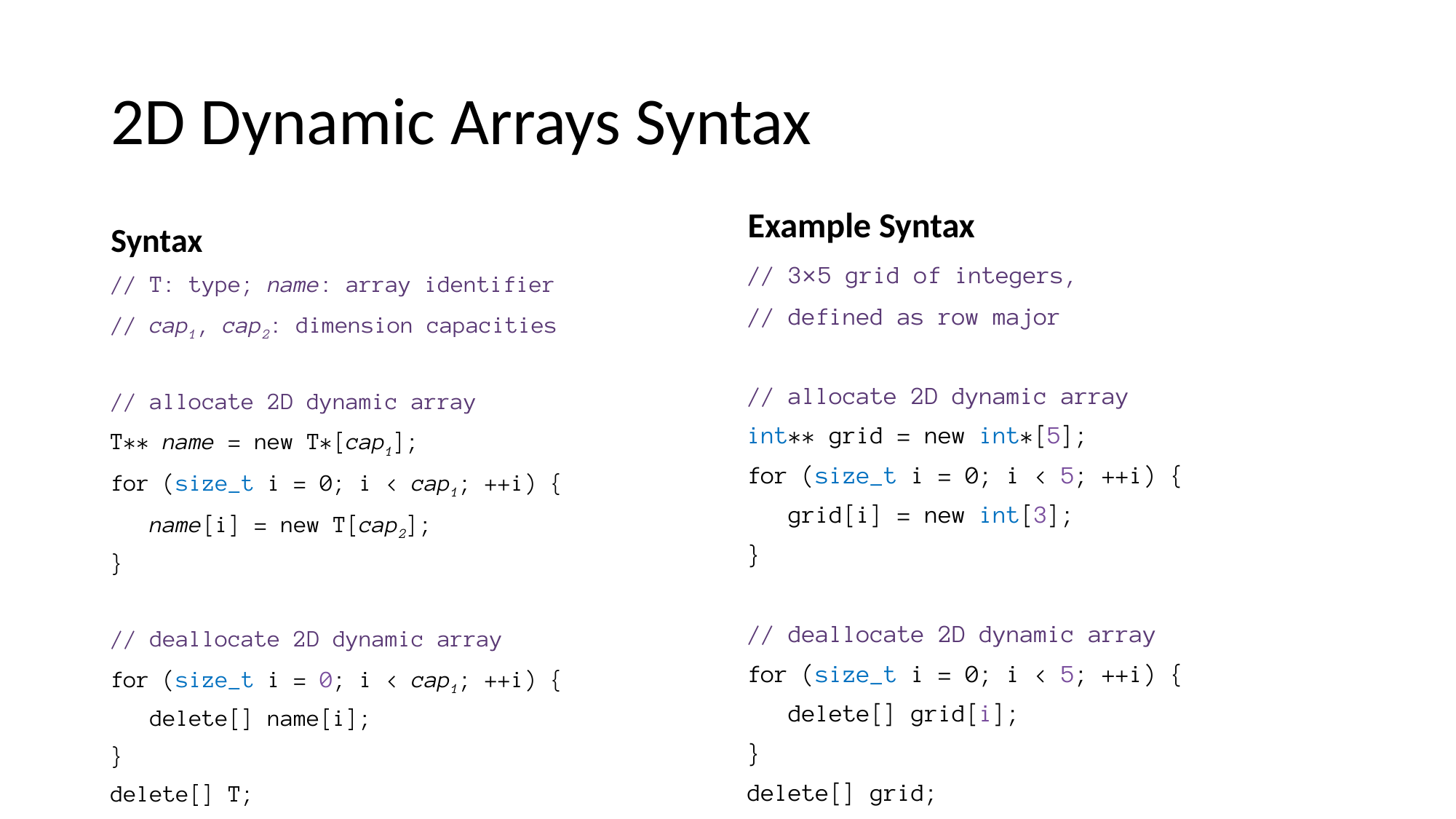

# 2D Dynamic Arrays Syntax
Example Syntax
// 3×5 grid of integers,
// defined as row major

// allocate 2D dynamic array
int** grid = new int*[5];
for (size_t i = 0; i < 5; ++i) {
   grid[i] = new int[3];
}

// deallocate 2D dynamic array
for (size_t i = 0; i < 5; ++i) {
   delete[] grid[i];
}
delete[] grid;
Syntax
// T: type; name: array identifier
// cap1, cap2: dimension capacities

// allocate 2D dynamic array
T** name = new T*[cap1];
for (size_t i = 0; i < cap1; ++i) {
   name[i] = new T[cap2];
}

// deallocate 2D dynamic array
for (size_t i = 0; i < cap1; ++i) {
   delete[] name[i];
}
delete[] T;